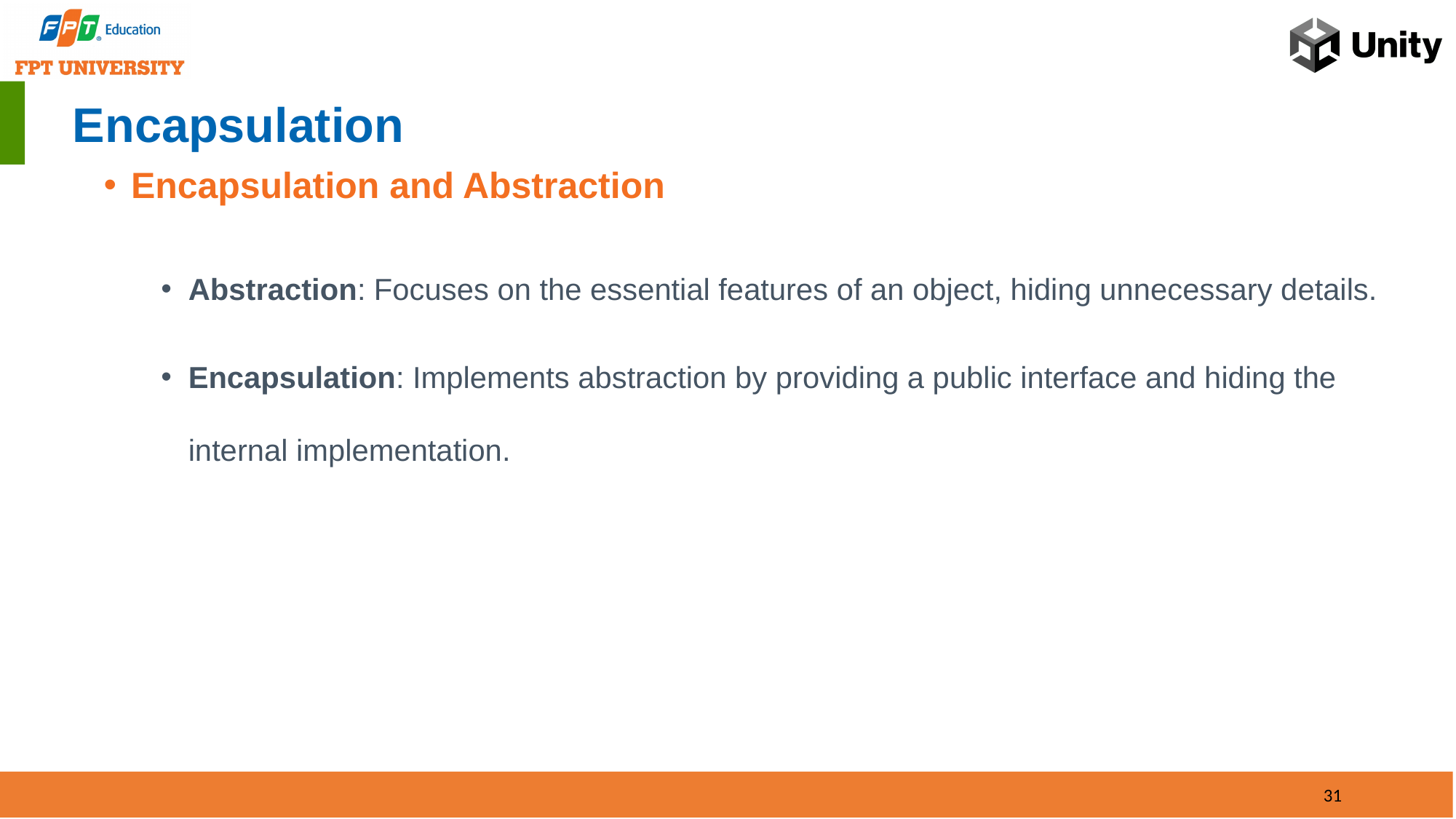

# Encapsulation
Encapsulation and Abstraction
Abstraction: Focuses on the essential features of an object, hiding unnecessary details.
Encapsulation: Implements abstraction by providing a public interface and hiding the internal implementation.
31